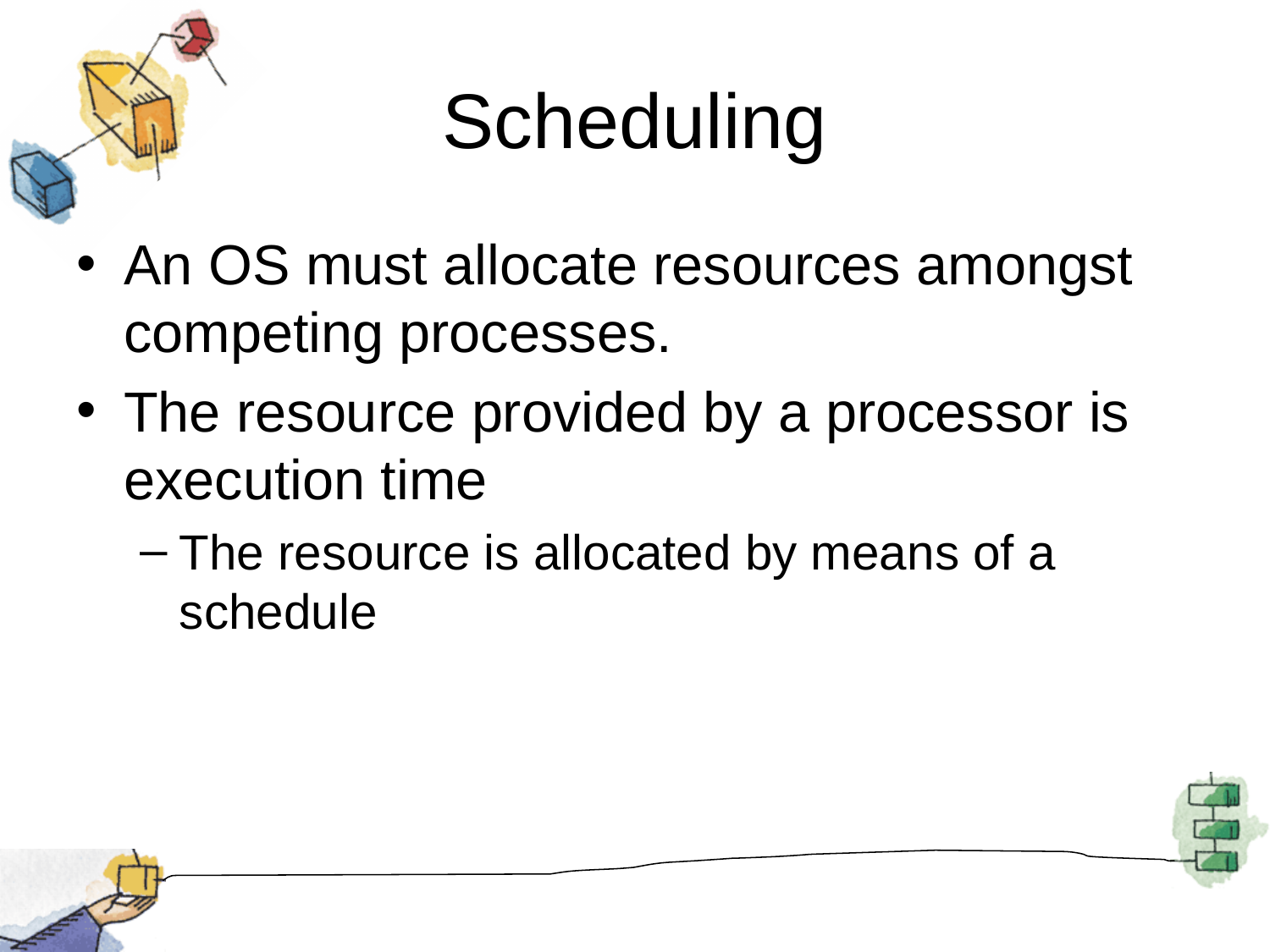

# Scheduling
An OS must allocate resources amongst competing processes.
The resource provided by a processor is execution time
The resource is allocated by means of a schedule